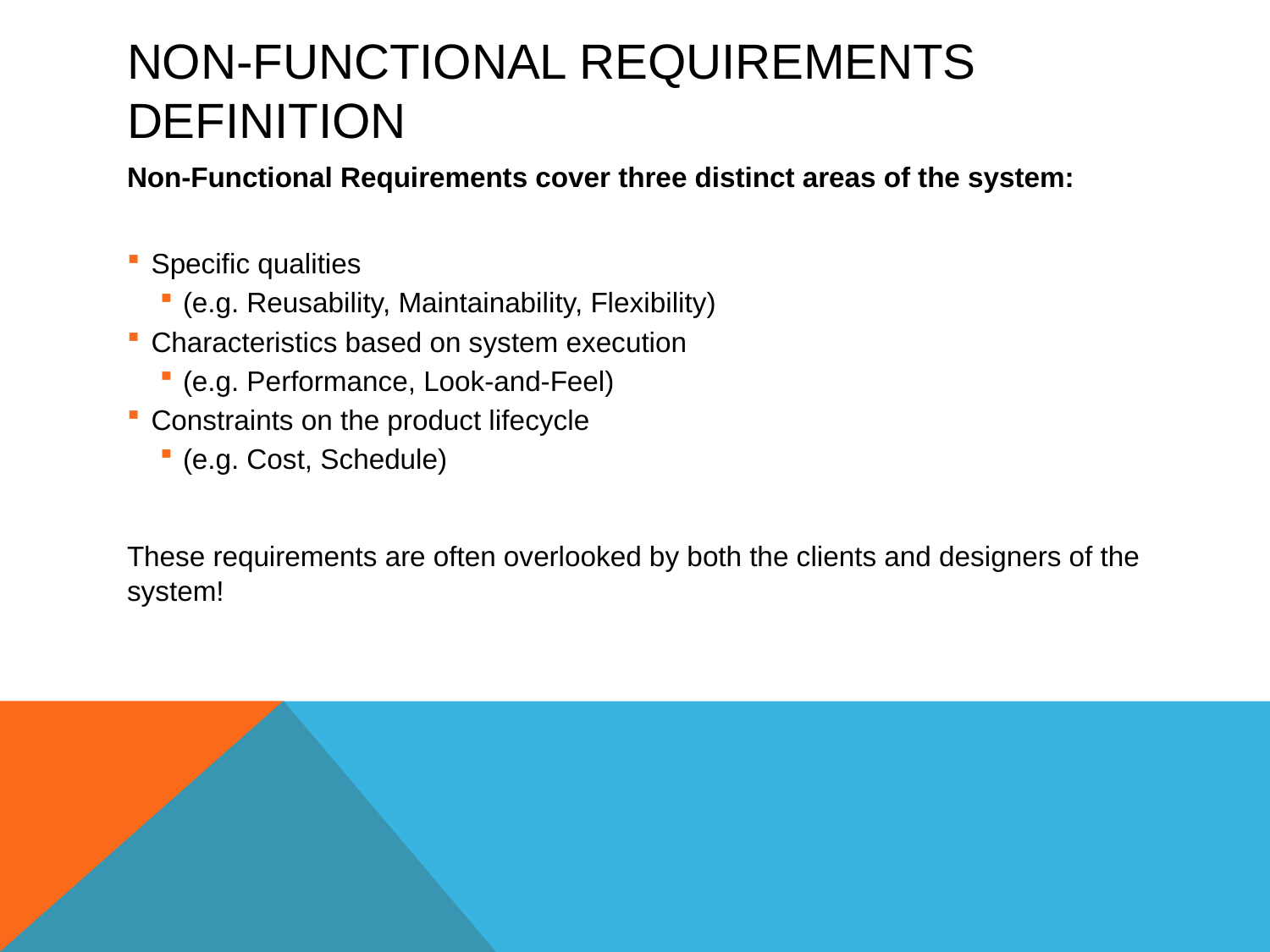

# Non-functional requirements definition
Non-Functional Requirements cover three distinct areas of the system:

Specific qualities
(e.g. Reusability, Maintainability, Flexibility)
Characteristics based on system execution
(e.g. Performance, Look-and-Feel)
Constraints on the product lifecycle
(e.g. Cost, Schedule)

These requirements are often overlooked by both the clients and designers of the system!